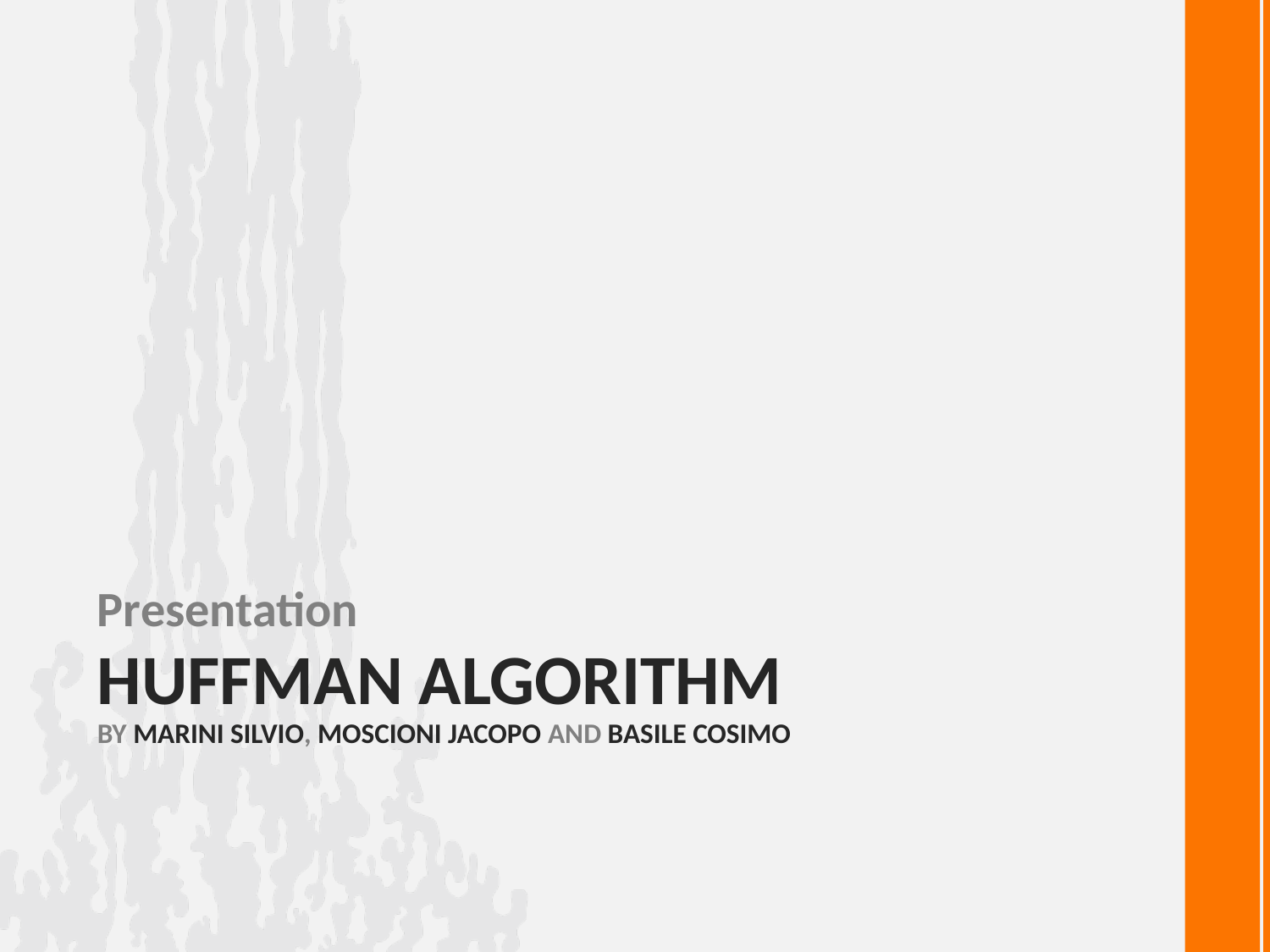

Presentation
# huffman algorithm by marini silvio, moscioni jacopo and basile cosimo